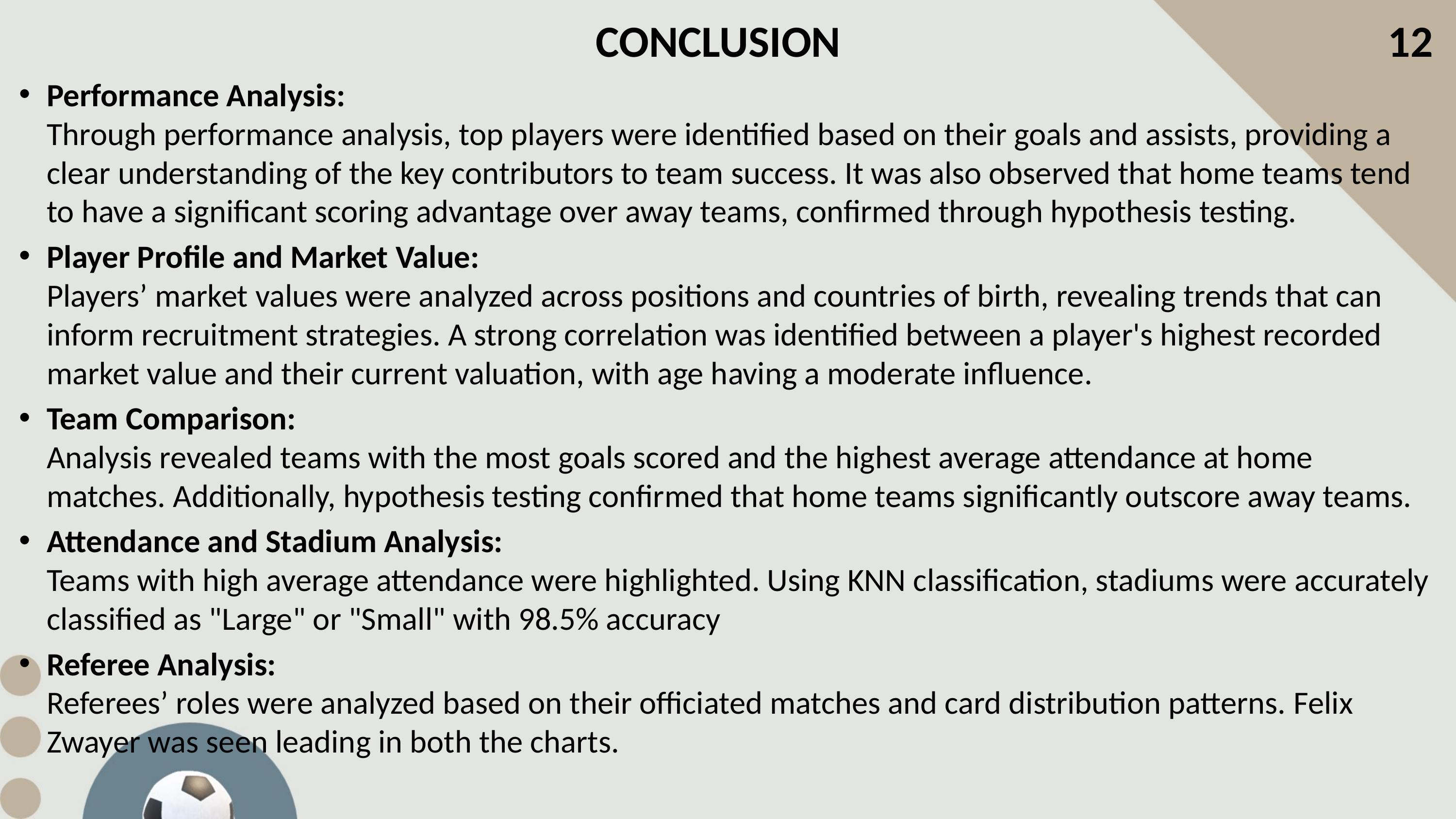

12
CONCLUSION
Performance Analysis:
Through performance analysis, top players were identified based on their goals and assists, providing a clear understanding of the key contributors to team success. It was also observed that home teams tend to have a significant scoring advantage over away teams, confirmed through hypothesis testing.
Player Profile and Market Value:
Players’ market values were analyzed across positions and countries of birth, revealing trends that can inform recruitment strategies. A strong correlation was identified between a player's highest recorded market value and their current valuation, with age having a moderate influence.
Team Comparison:
Analysis revealed teams with the most goals scored and the highest average attendance at home matches. Additionally, hypothesis testing confirmed that home teams significantly outscore away teams.
Attendance and Stadium Analysis:
Teams with high average attendance were highlighted. Using KNN classification, stadiums were accurately classified as "Large" or "Small" with 98.5% accuracy
Referee Analysis:
Referees’ roles were analyzed based on their officiated matches and card distribution patterns. Felix Zwayer was seen leading in both the charts.